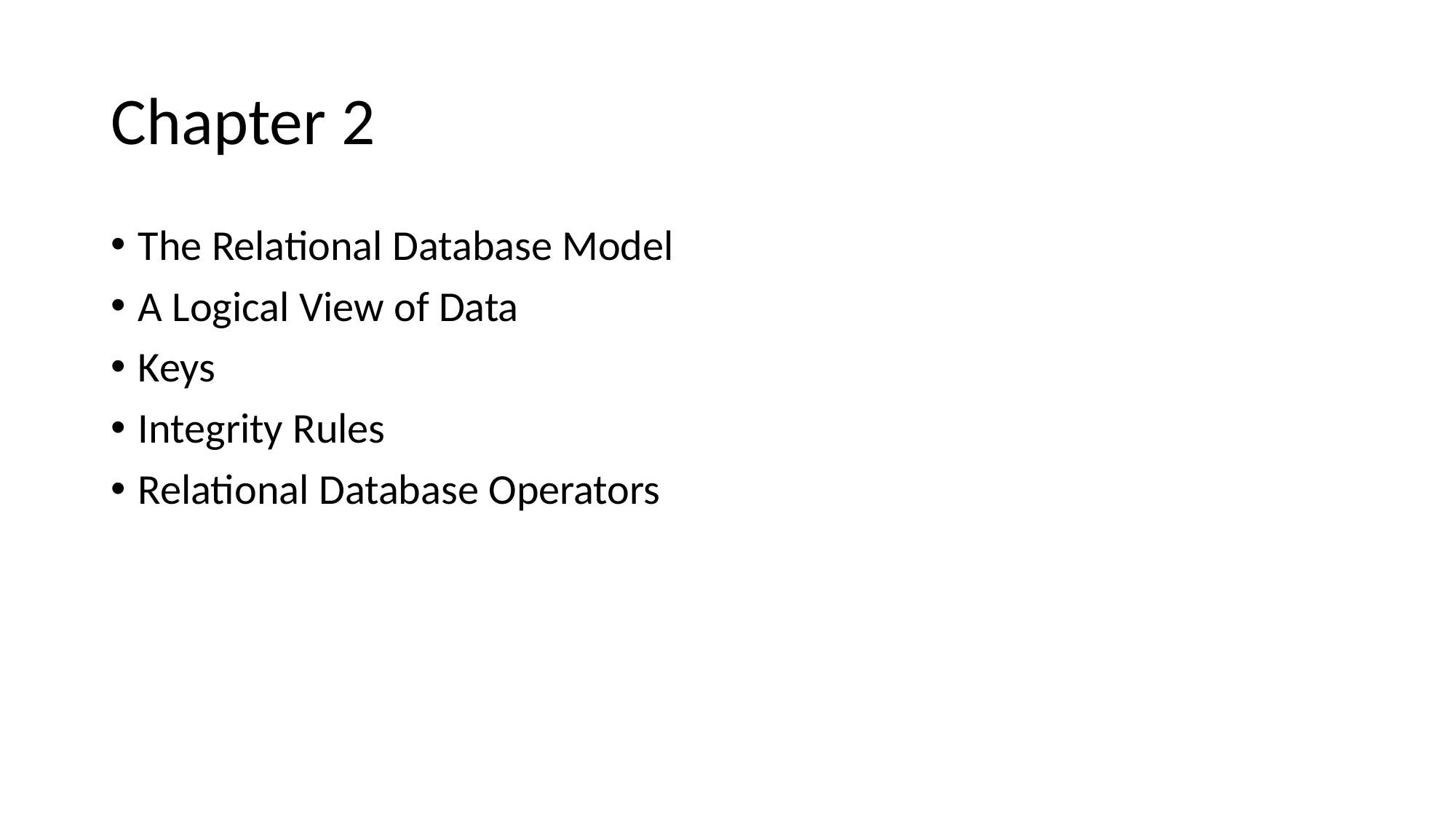

# Chapter 2
The Relational Database Model
A Logical View of Data
Keys
Integrity Rules
Relational Database Operators